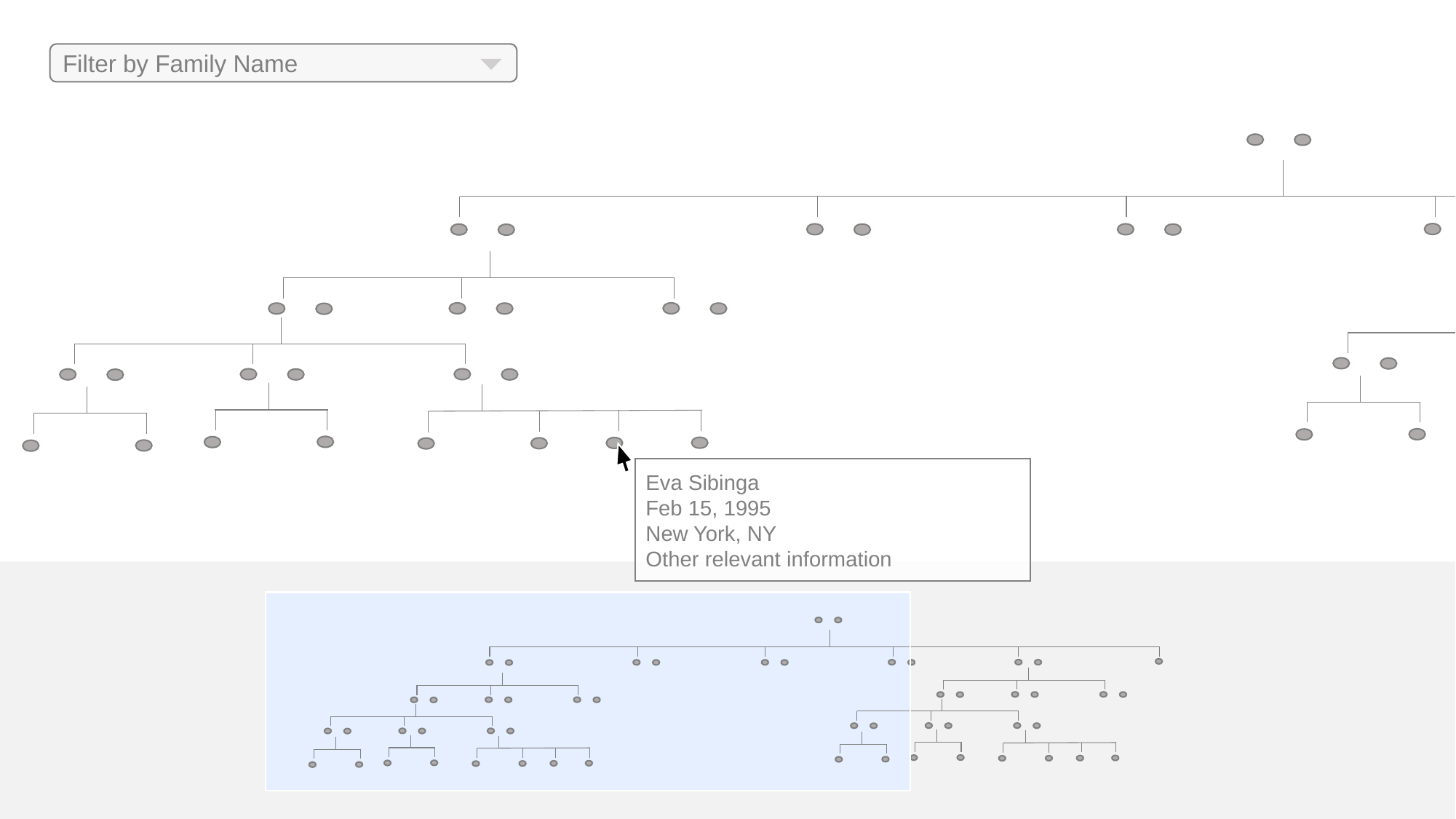

Filter by Family Name

Eva Sibinga
Feb 15, 1995
New York, NY
Other relevant information